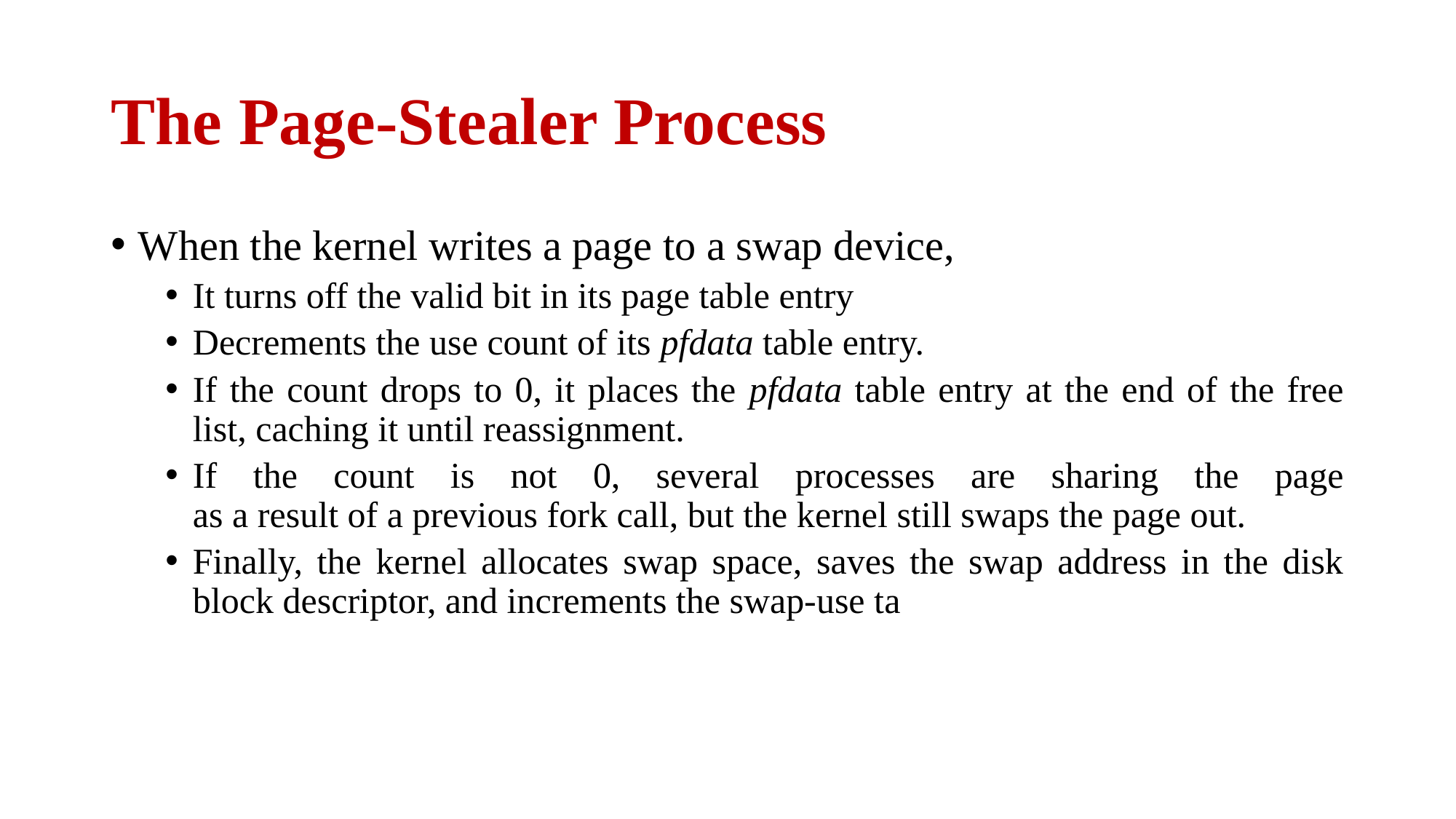

# The Page-Stealer Process
When the kernel writes a page to a swap device,
It turns off the valid bit in its page table entry
Decrements the use count of its pfdata table entry.
If the count drops to 0, it places the pfdata table entry at the end of the free list, caching it until reassignment.
If the count is not 0, several processes are sharing the page
as a result of a previous fork call, but the kernel still swaps the page out.
Finally, the kernel allocates swap space, saves the swap address in the disk block descriptor, and increments the swap-use ta